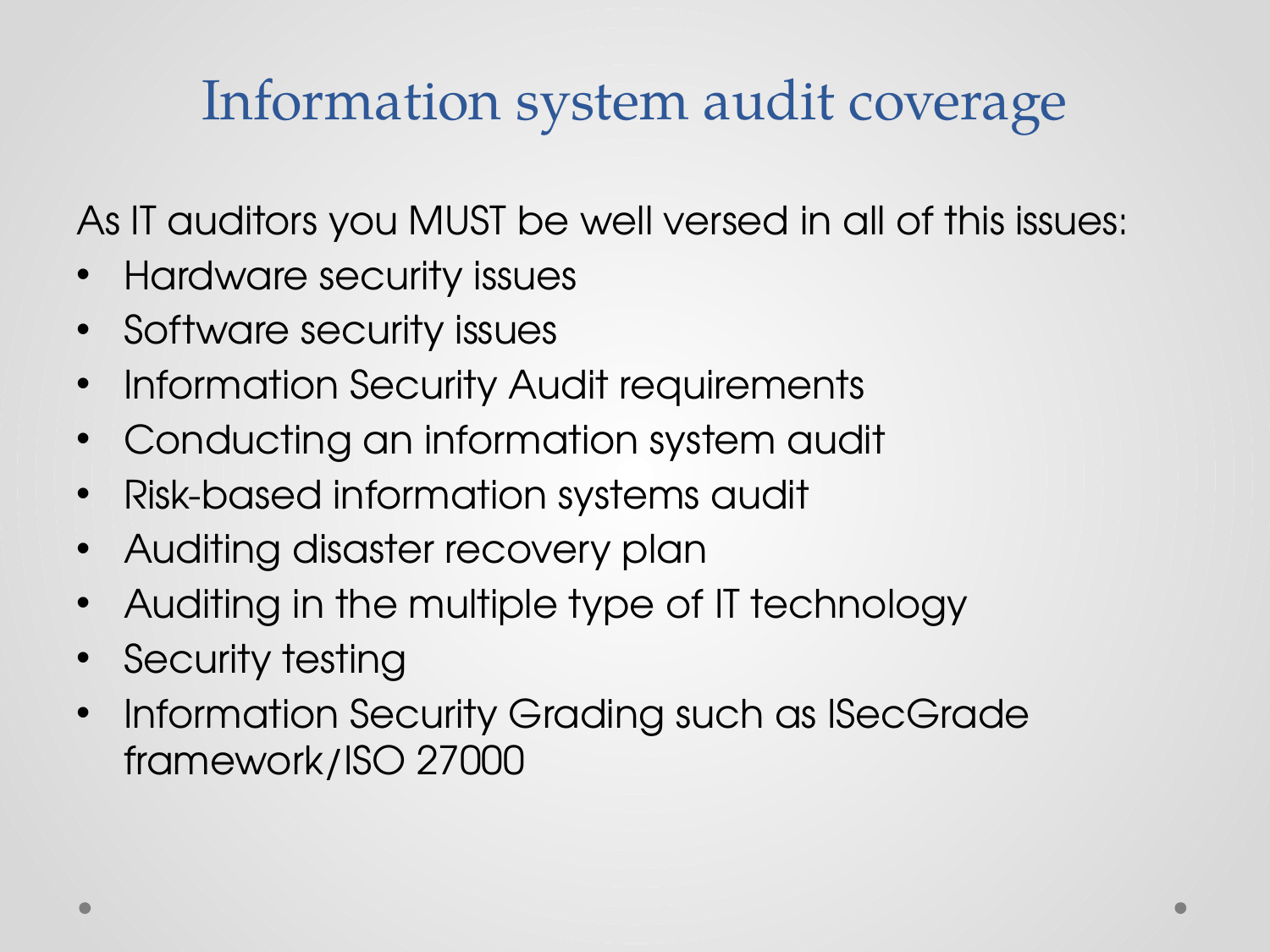

# Information system audit coverage
As IT auditors you MUST be well versed in all of this issues:
Hardware security issues
Software security issues
Information Security Audit requirements
Conducting an information system audit
Risk-based information systems audit
Auditing disaster recovery plan
Auditing in the multiple type of IT technology
Security testing
Information Security Grading such as ISecGrade framework/ISO 27000